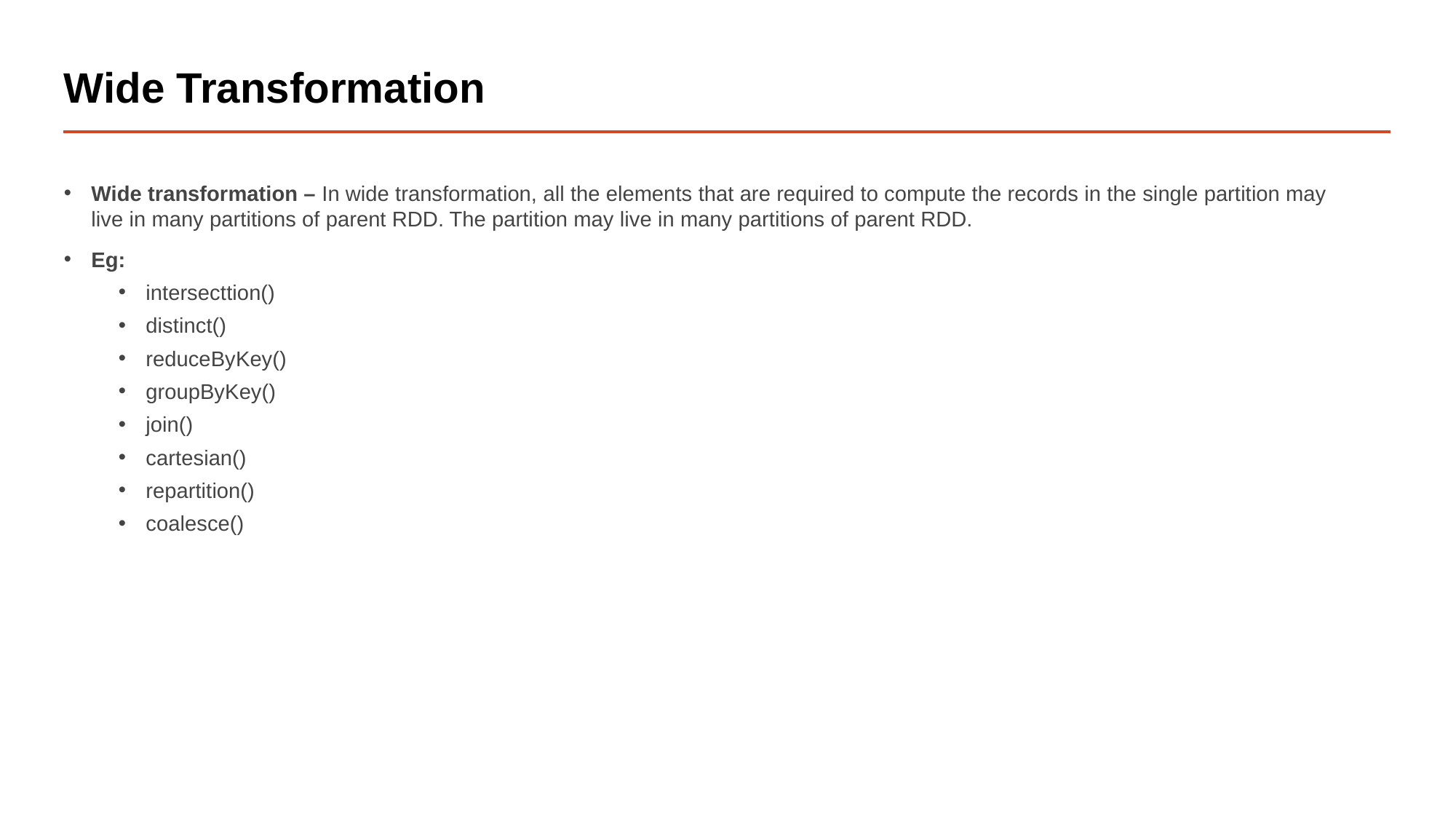

# Wide Transformation
Wide transformation – In wide transformation, all the elements that are required to compute the records in the single partition may live in many partitions of parent RDD. The partition may live in many partitions of parent RDD.
Eg:
intersecttion()
distinct()
reduceByKey()
groupByKey()
join()
cartesian()
repartition()
coalesce()